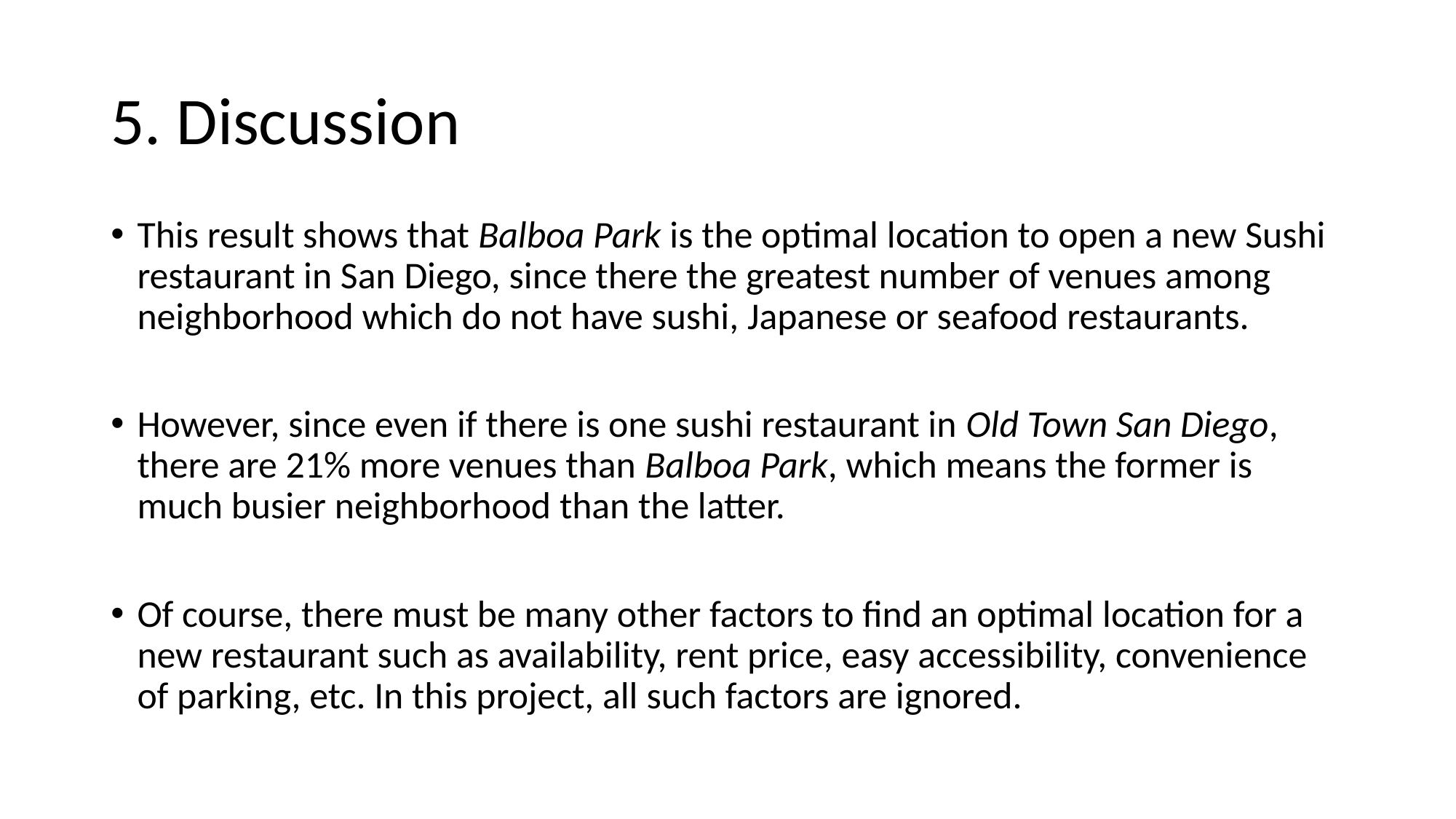

# 5. Discussion
This result shows that Balboa Park is the optimal location to open a new Sushi restaurant in San Diego, since there the greatest number of venues among neighborhood which do not have sushi, Japanese or seafood restaurants.

However, since even if there is one sushi restaurant in Old Town San Diego, there are 21% more venues than Balboa Park, which means the former is much busier neighborhood than the latter.

Of course, there must be many other factors to find an optimal location for a new restaurant such as availability, rent price, easy accessibility, convenience of parking, etc. In this project, all such factors are ignored.